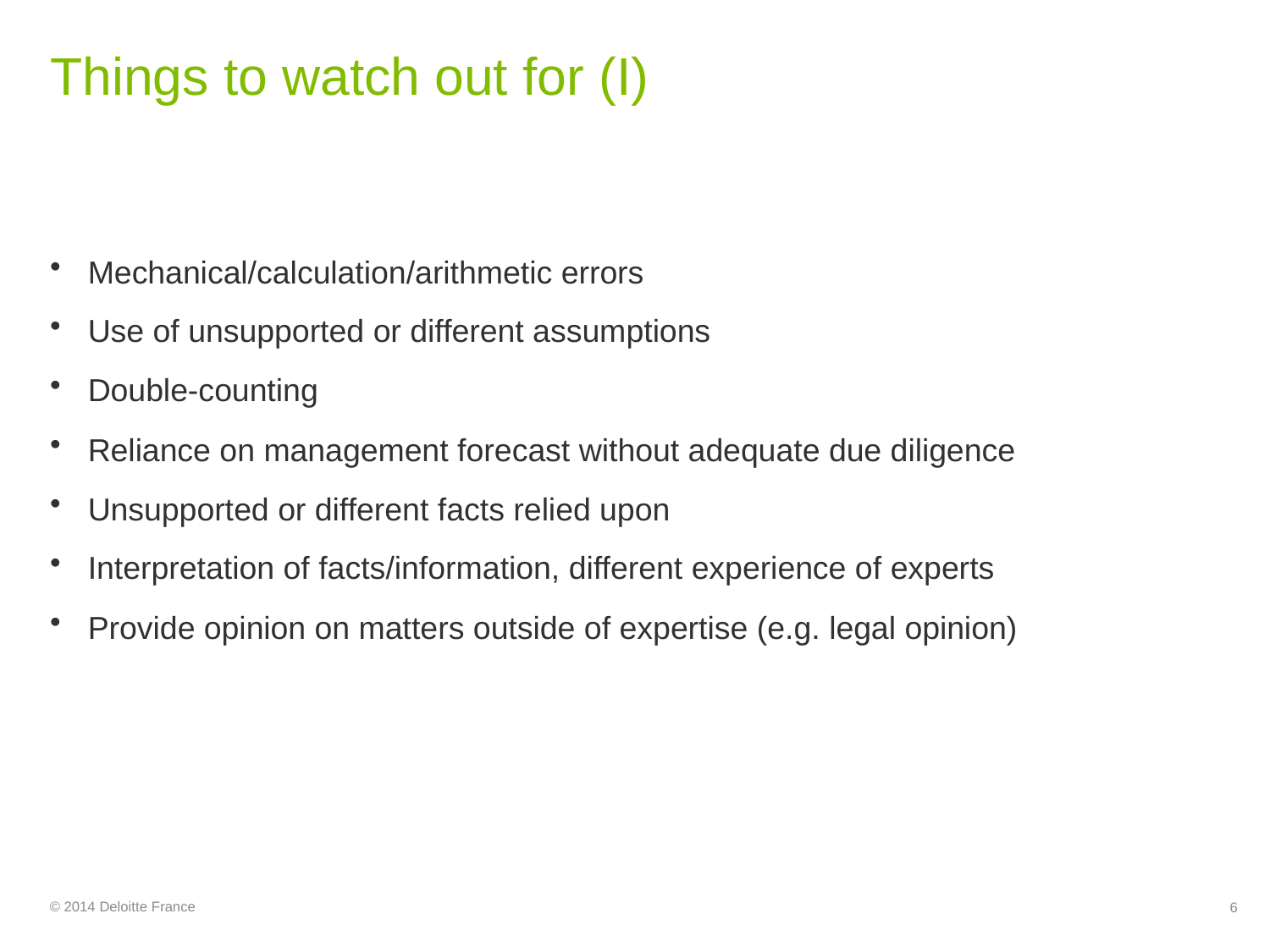

# Things to watch out for (I)
Mechanical/calculation/arithmetic errors
Use of unsupported or different assumptions
Double-counting
Reliance on management forecast without adequate due diligence
Unsupported or different facts relied upon
Interpretation of facts/information, different experience of experts
Provide opinion on matters outside of expertise (e.g. legal opinion)